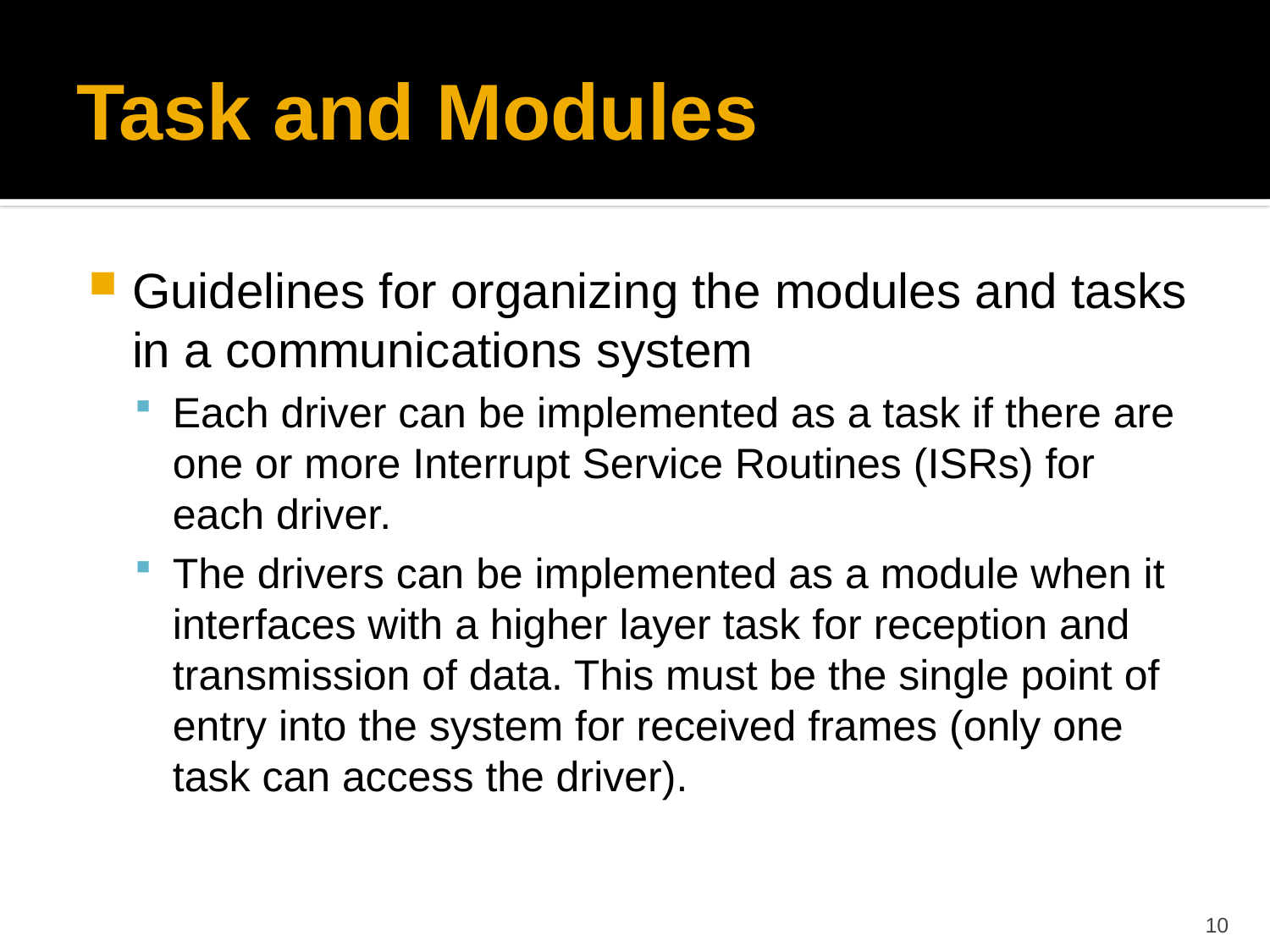

# Task and Modules
Guidelines for organizing the modules and tasks in a communications system
Each driver can be implemented as a task if there are one or more Interrupt Service Routines (ISRs) for each driver.
The drivers can be implemented as a module when it interfaces with a higher layer task for reception and transmission of data. This must be the single point of entry into the system for received frames (only one task can access the driver).
10